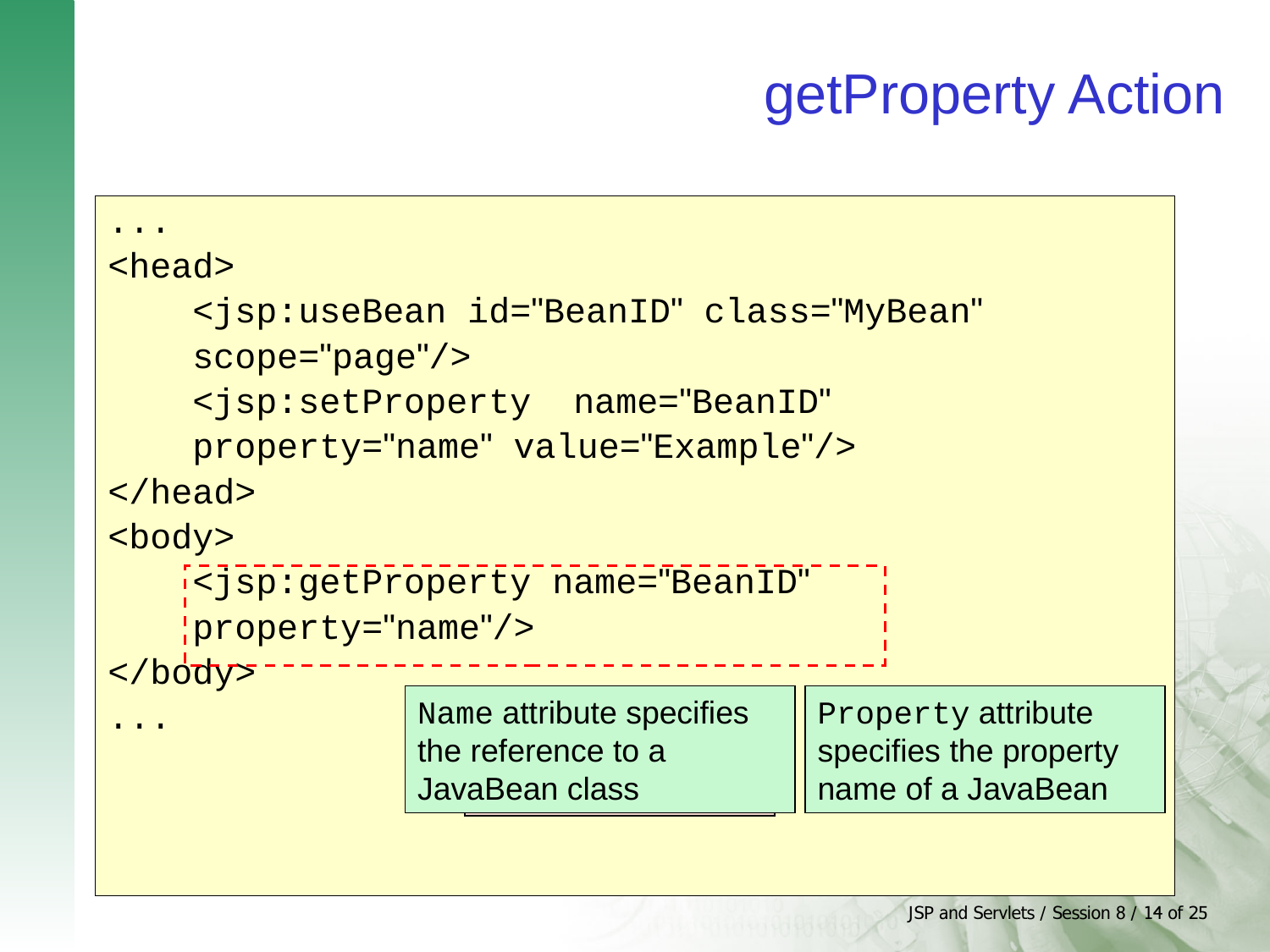

# getProperty Action
...
<head>
    <jsp:useBean id="BeanID" class="MyBean"
    scope="page"/>
    <jsp:setProperty  name="BeanID"
    property="name" value="Example"/>
</head>
<body>
    <jsp:getProperty name="BeanID"
    property="name"/>
</body>
...

Name attribute specifies  the reference to a JavaBean class
Property attribute specifies the property name of a JavaBean
Gets a value of the property specified in a JavaBean